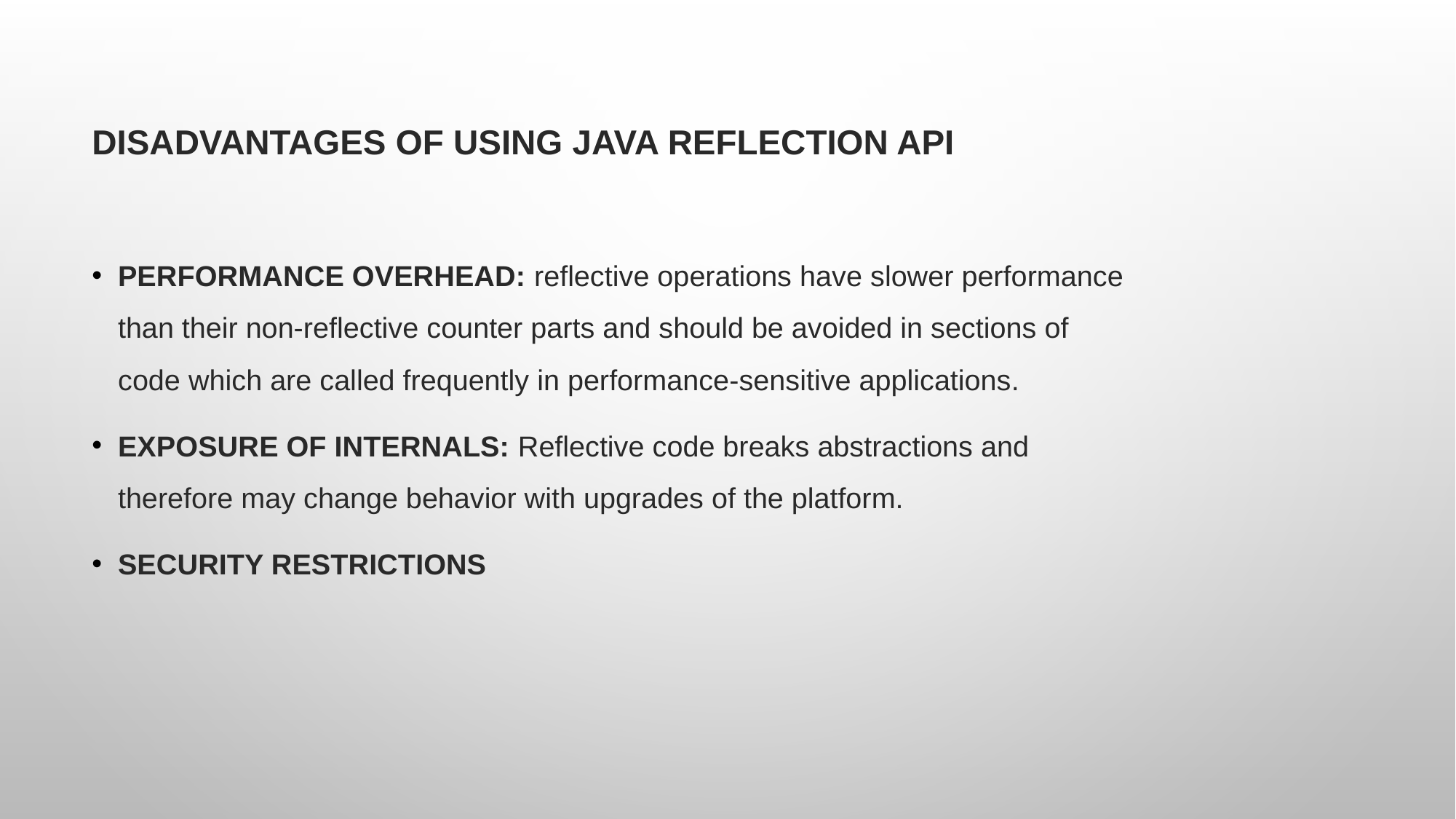

Disadvantages of using Java Reflection API

Performance Overhead: reflective operations have slower performance than their non-reflective counter parts and should be avoided in sections of code which are called frequently in performance-sensitive applications.
Exposure of Internals: Reflective code breaks abstractions and therefore may change behavior with upgrades of the platform.
Security restrictions